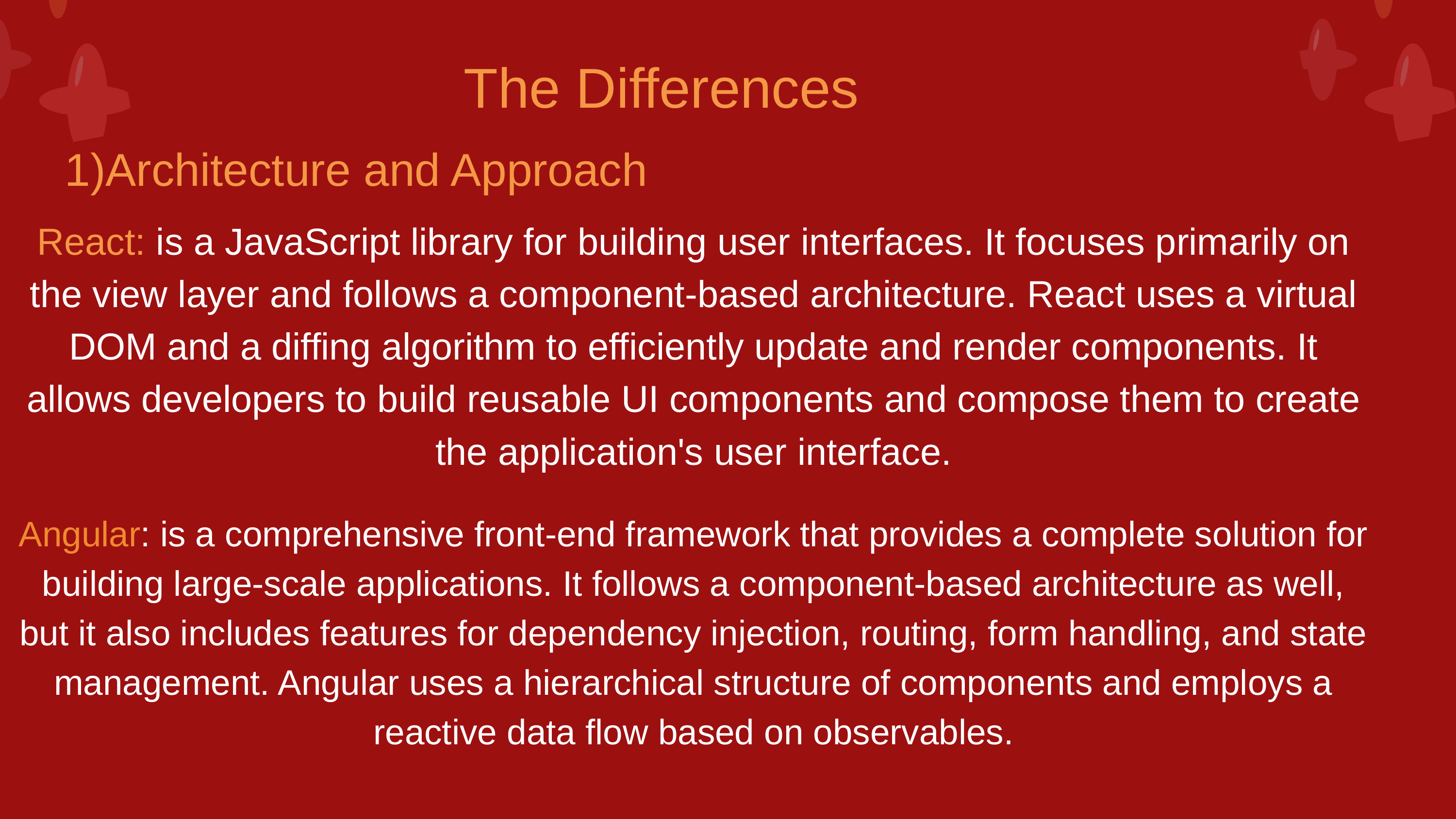

The Differences
1)Architecture and Approach

React: is a JavaScript library for building user interfaces. It focuses primarily on the view layer and follows a component-based architecture. React uses a virtual DOM and a diffing algorithm to efficiently update and render components. It allows developers to build reusable UI components and compose them to create the application's user interface.
An﻿gular: is a comprehensive front-end framework that provides a complete solution for building large-scale applications. It follows a component-based architecture as well, but it also includes features for dependency injection, routing, form handling, and state management. Angular uses a hierarchical structure of components and employs a reactive data flow based on observables.